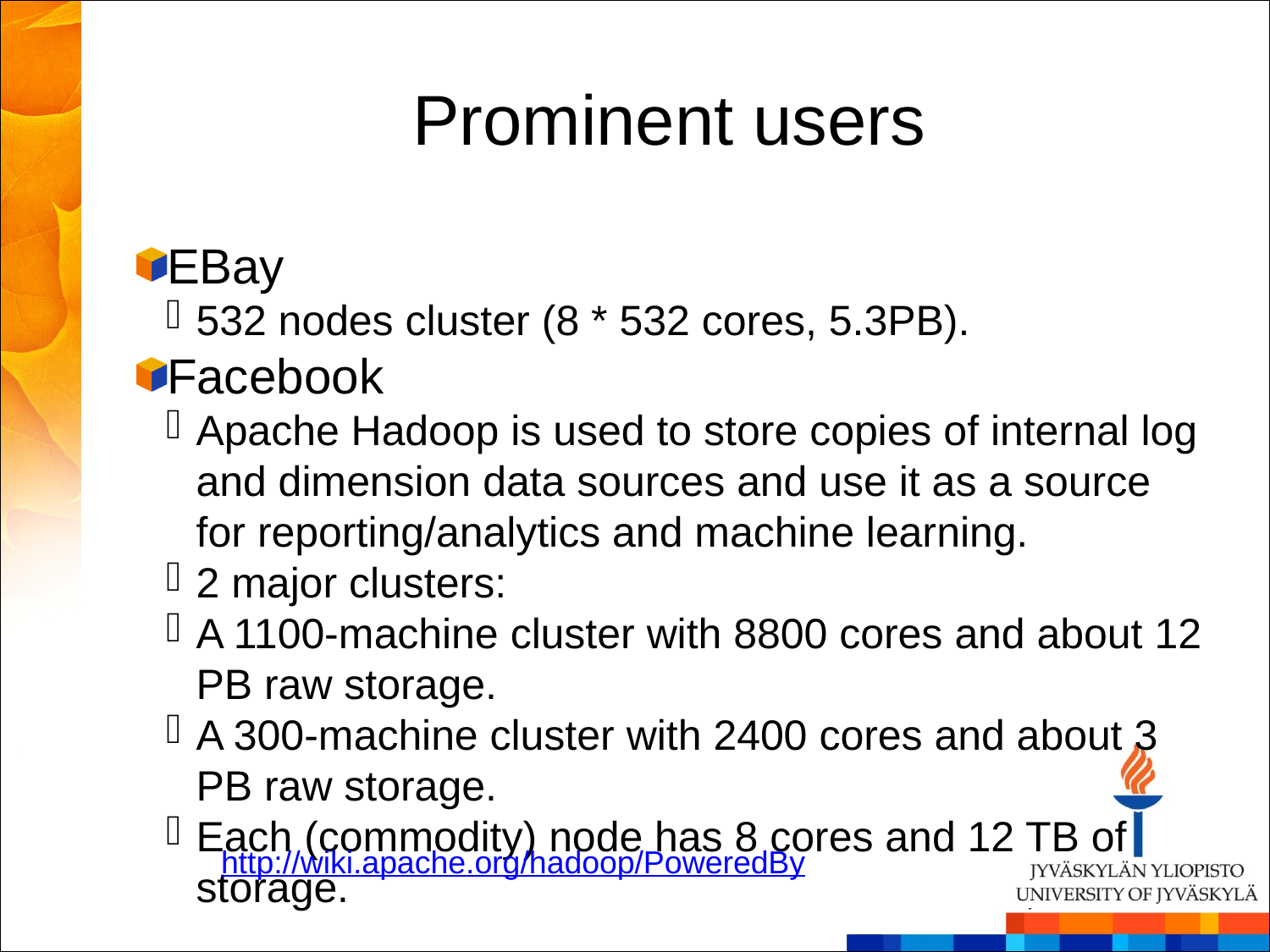

Prominent users
EBay
532 nodes cluster (8 * 532 cores, 5.3PB).
Facebook
Apache Hadoop is used to store copies of internal log and dimension data sources and use it as a source for reporting/analytics and machine learning.
2 major clusters:
A 1100-machine cluster with 8800 cores and about 12 PB raw storage.
A 300-machine cluster with 2400 cores and about 3 PB raw storage.
Each (commodity) node has 8 cores and 12 TB of storage.
http://wiki.apache.org/hadoop/PoweredBy